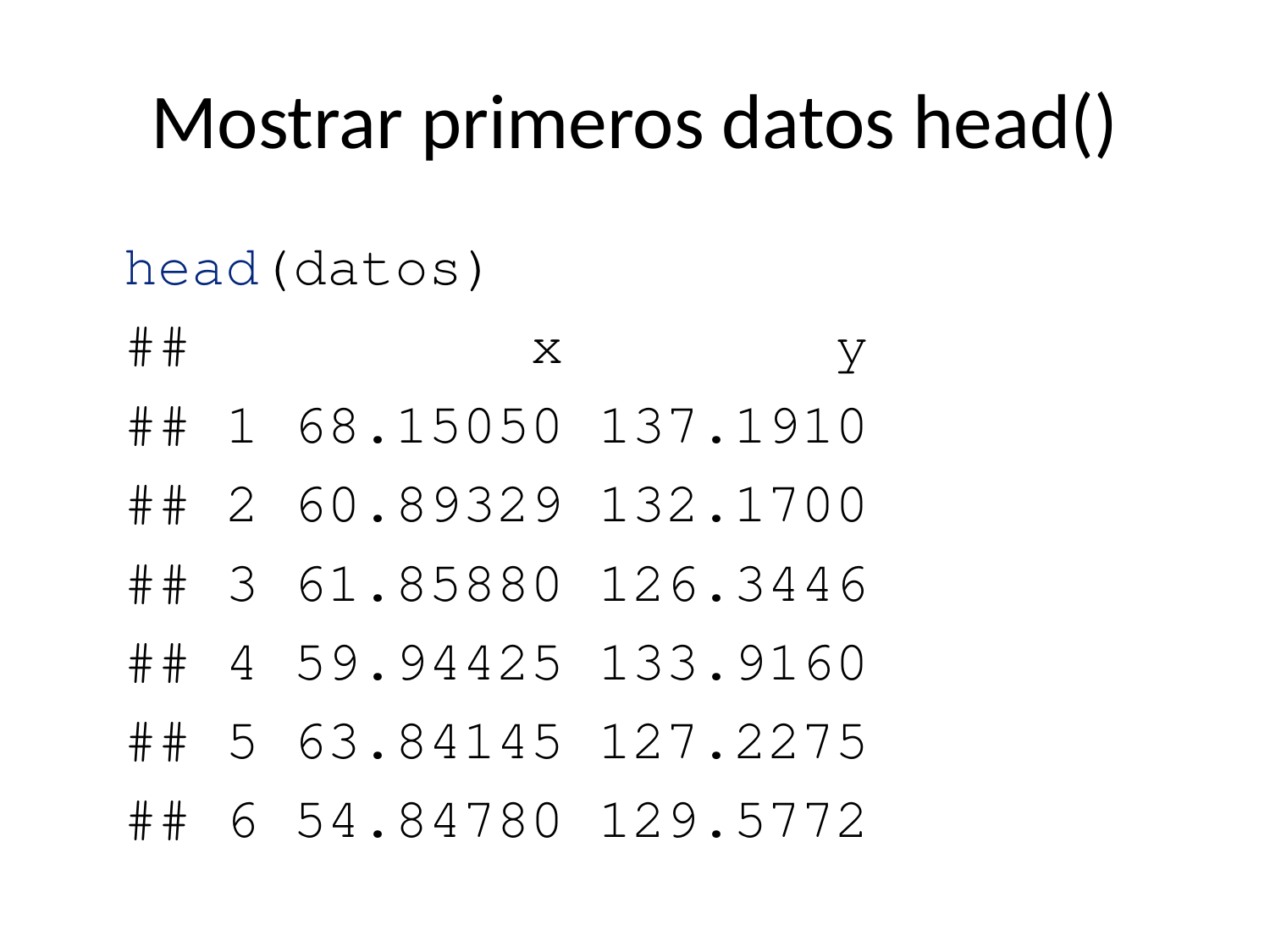

# Mostrar primeros datos head()
head(datos)
##          x        y
## 1 68.15050 137.1910
## 2 60.89329 132.1700
## 3 61.85880 126.3446
## 4 59.94425 133.9160
## 5 63.84145 127.2275
## 6 54.84780 129.5772